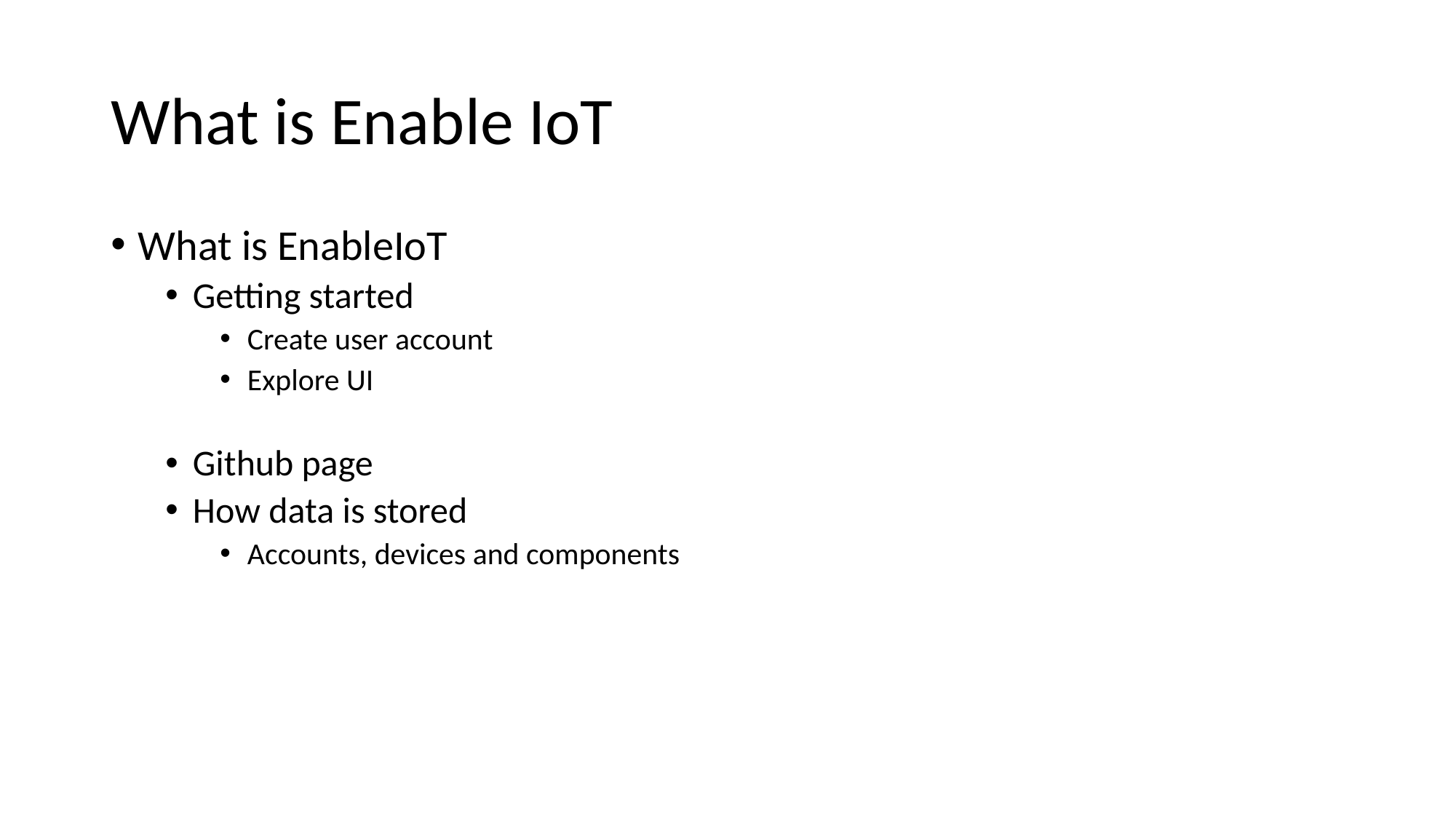

# What is Enable IoT
What is EnableIoT
Getting started
Create user account
Explore UI

Github page
How data is stored
Accounts, devices and components